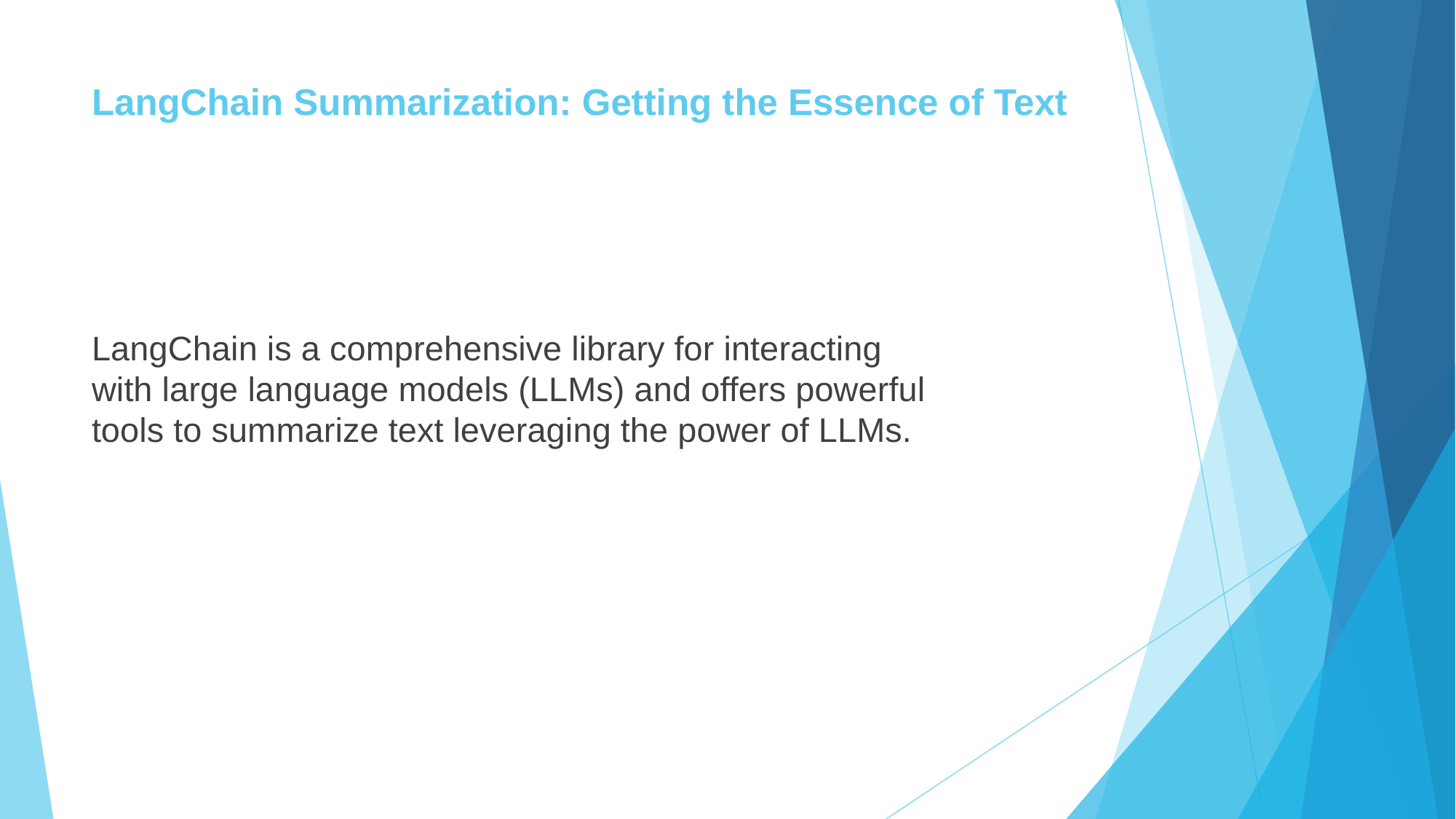

# LangChain Summarization: Getting the Essence of Text
LangChain is a comprehensive library for interacting with large language models (LLMs) and offers powerful tools to summarize text leveraging the power of LLMs.